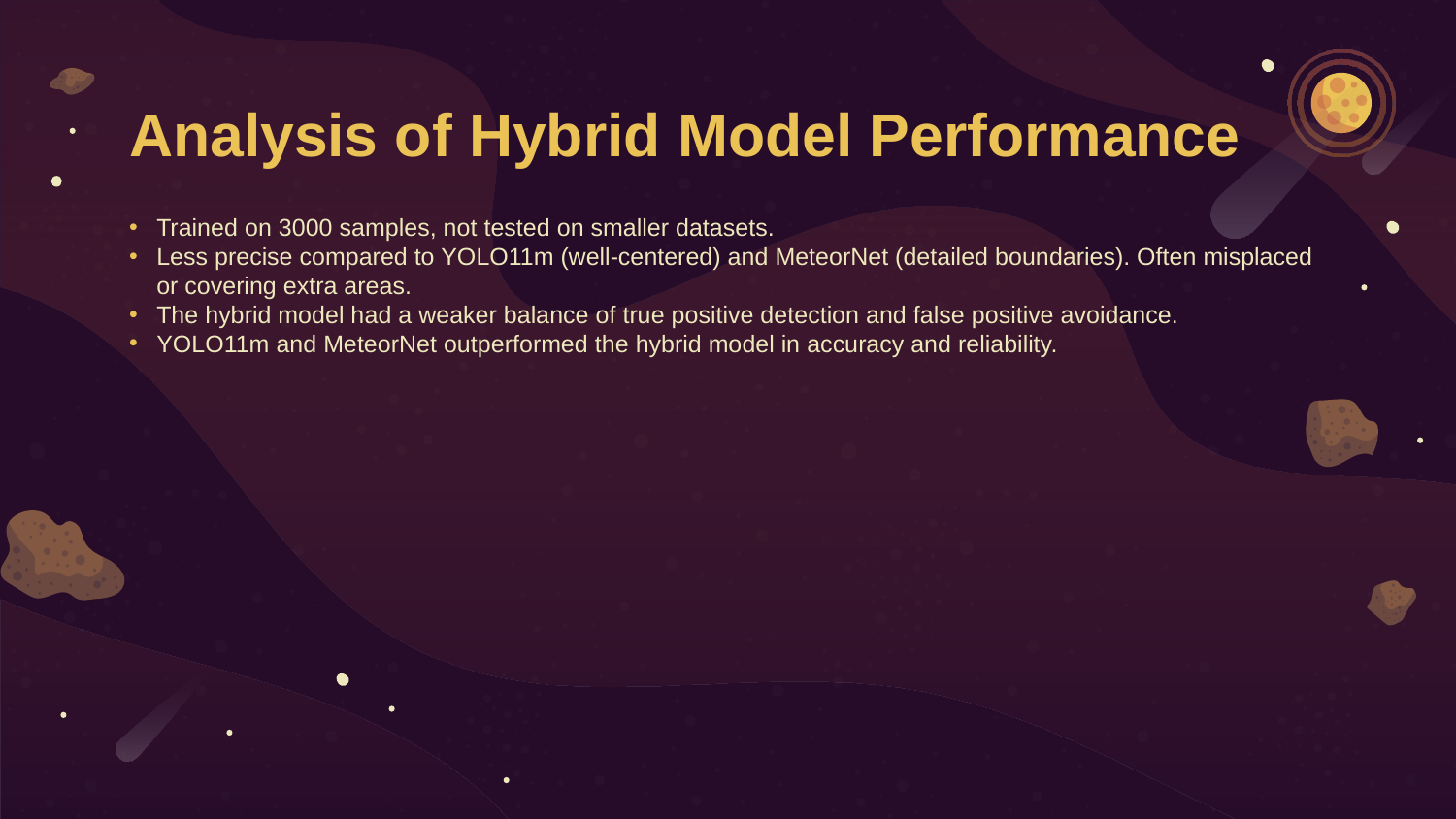

# Analysis of Hybrid Model Performance
Trained on 3000 samples, not tested on smaller datasets.
Less precise compared to YOLO11m (well-centered) and MeteorNet (detailed boundaries). Often misplaced or covering extra areas.
The hybrid model had a weaker balance of true positive detection and false positive avoidance.
YOLO11m and MeteorNet outperformed the hybrid model in accuracy and reliability.